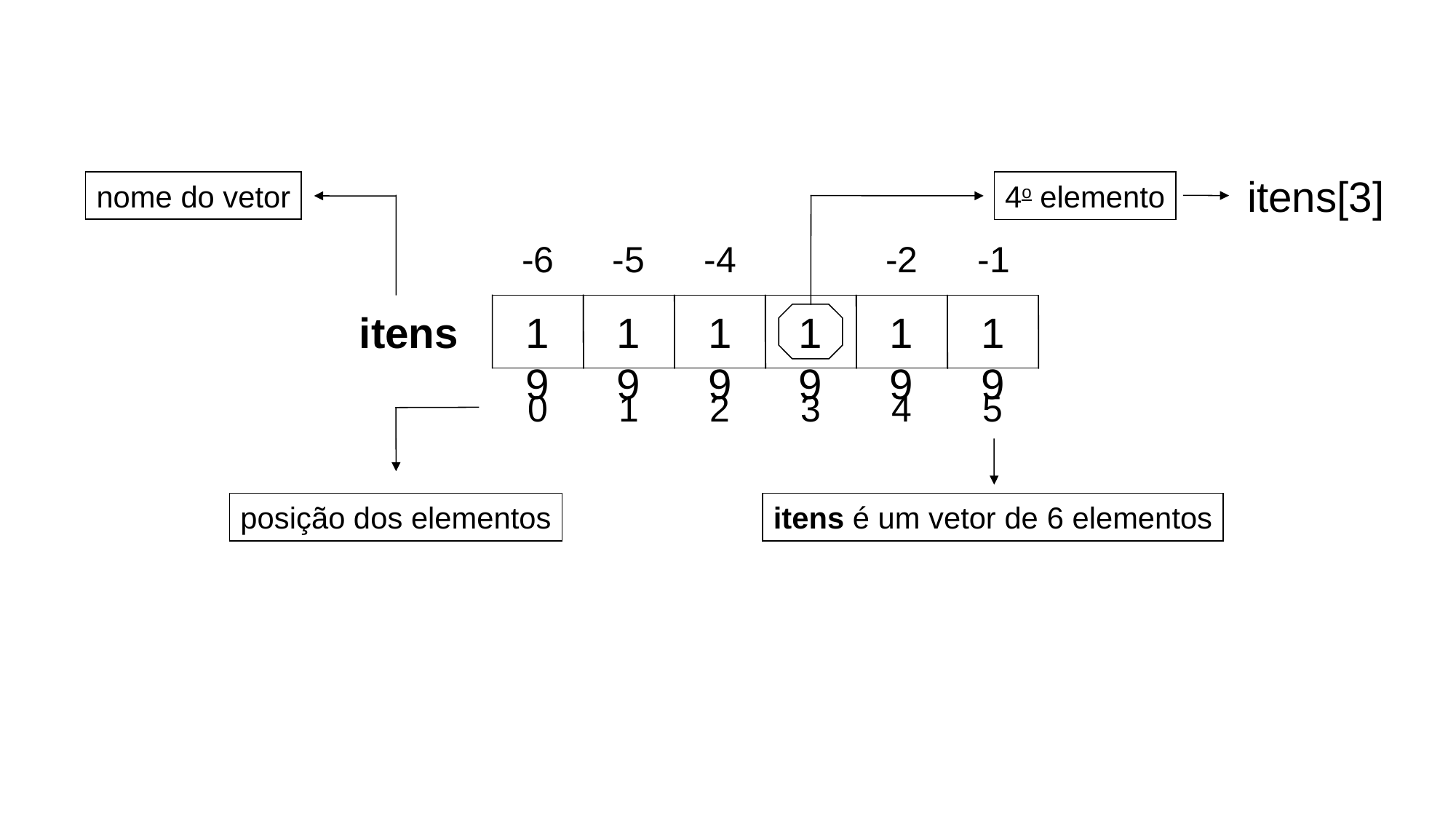

itens[3]
nome do vetor
4o elemento

-6
-5
-4
-2
-1

19
0

19
1

19
2

19
3

19
4

19
5
itens

posição dos elementos
itens é um vetor de 6 elementos